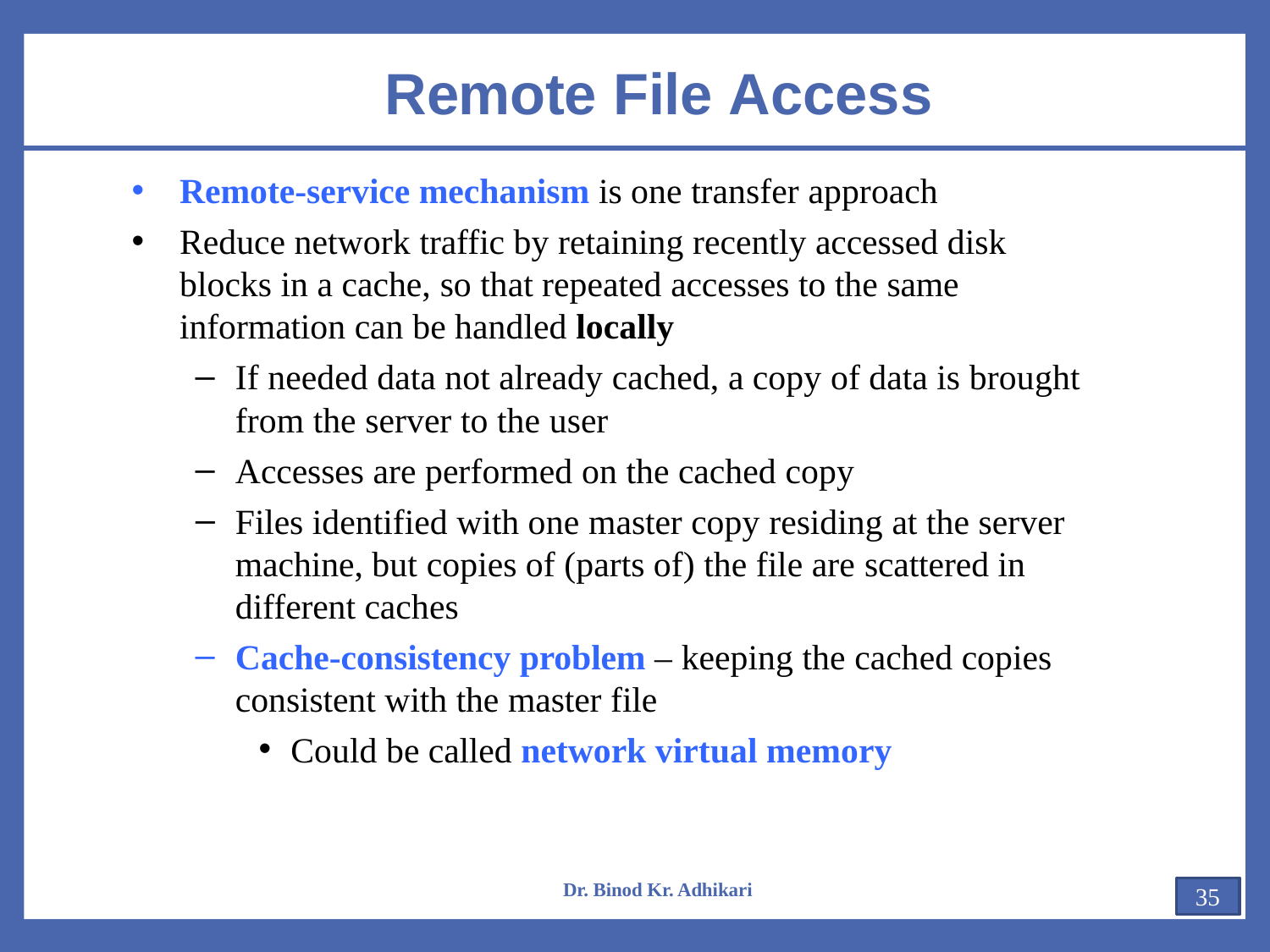

# Remote File Access
Remote-service mechanism is one transfer approach
Reduce network traffic by retaining recently accessed disk  blocks in a cache, so that repeated accesses to the same  information can be handled locally
If needed data not already cached, a copy of data is brought
from the server to the user
Accesses are performed on the cached copy
Files identified with one master copy residing at the server  machine, but copies of (parts of) the file are scattered in  different caches
Cache-consistency problem – keeping the cached copies
consistent with the master file
Could be called network virtual memory
Dr. Binod Kr. Adhikari